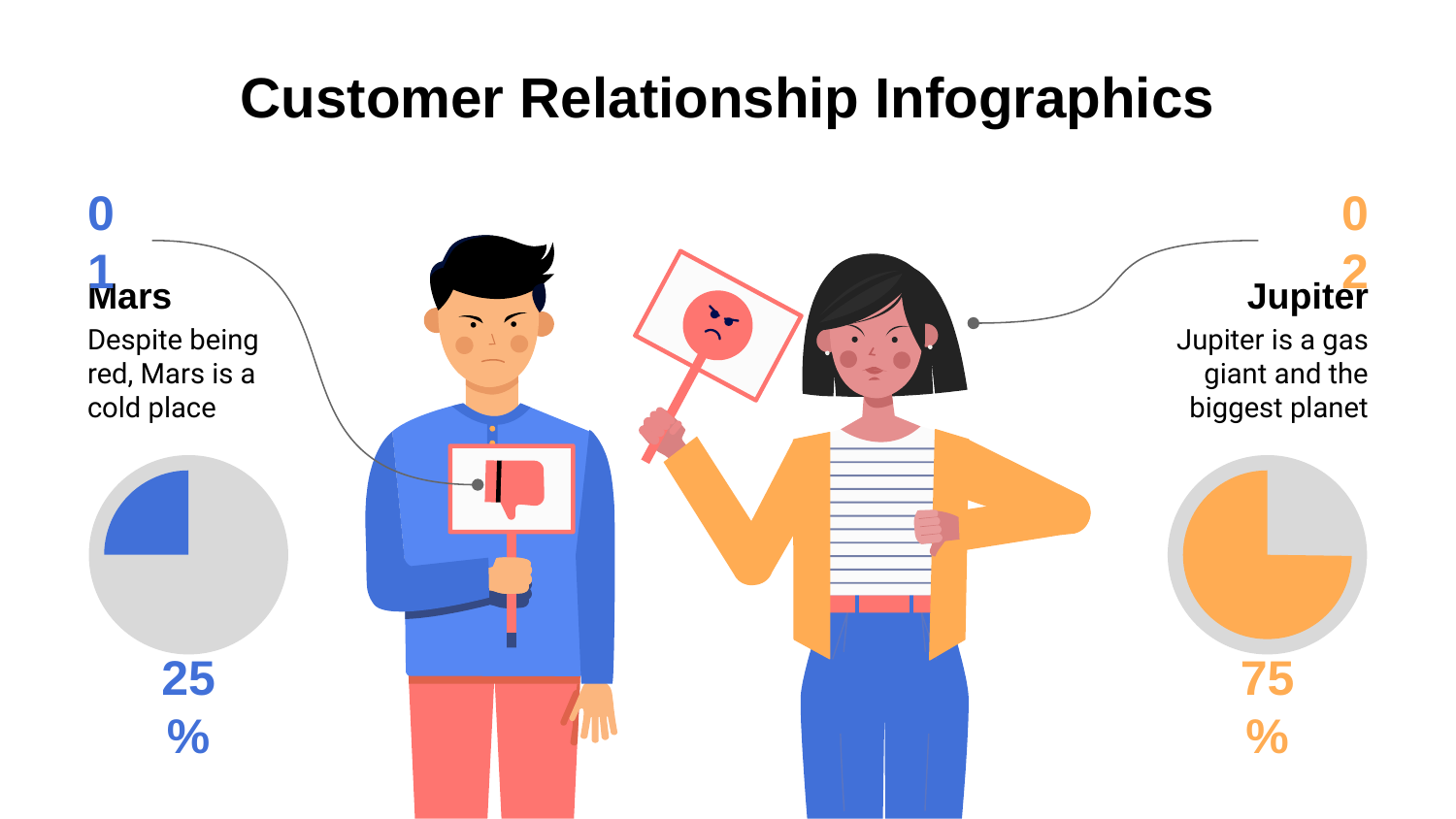

# Customer Relationship Infographics
01
Mars
Despite being red, Mars is a cold place
25 %
02
Jupiter
Jupiter is a gas giant and the biggest planet
75 %